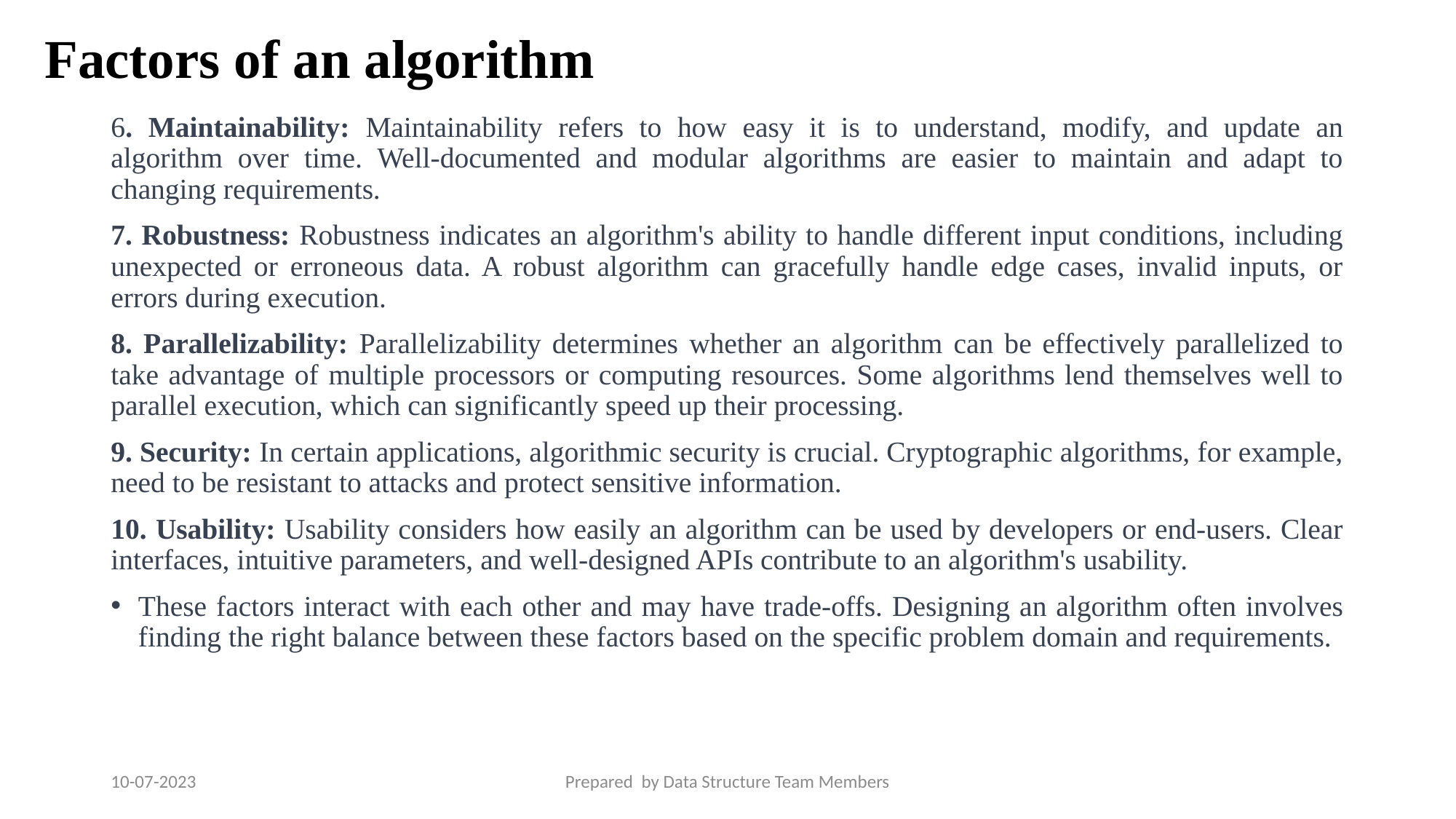

# Factors of an algorithm
6. Maintainability: Maintainability refers to how easy it is to understand, modify, and update an algorithm over time. Well-documented and modular algorithms are easier to maintain and adapt to changing requirements.
7. Robustness: Robustness indicates an algorithm's ability to handle different input conditions, including unexpected or erroneous data. A robust algorithm can gracefully handle edge cases, invalid inputs, or errors during execution.
8. Parallelizability: Parallelizability determines whether an algorithm can be effectively parallelized to take advantage of multiple processors or computing resources. Some algorithms lend themselves well to parallel execution, which can significantly speed up their processing.
9. Security: In certain applications, algorithmic security is crucial. Cryptographic algorithms, for example, need to be resistant to attacks and protect sensitive information.
10. Usability: Usability considers how easily an algorithm can be used by developers or end-users. Clear interfaces, intuitive parameters, and well-designed APIs contribute to an algorithm's usability.
These factors interact with each other and may have trade-offs. Designing an algorithm often involves finding the right balance between these factors based on the specific problem domain and requirements.

10-07-2023
Prepared  by Data Structure Team Members